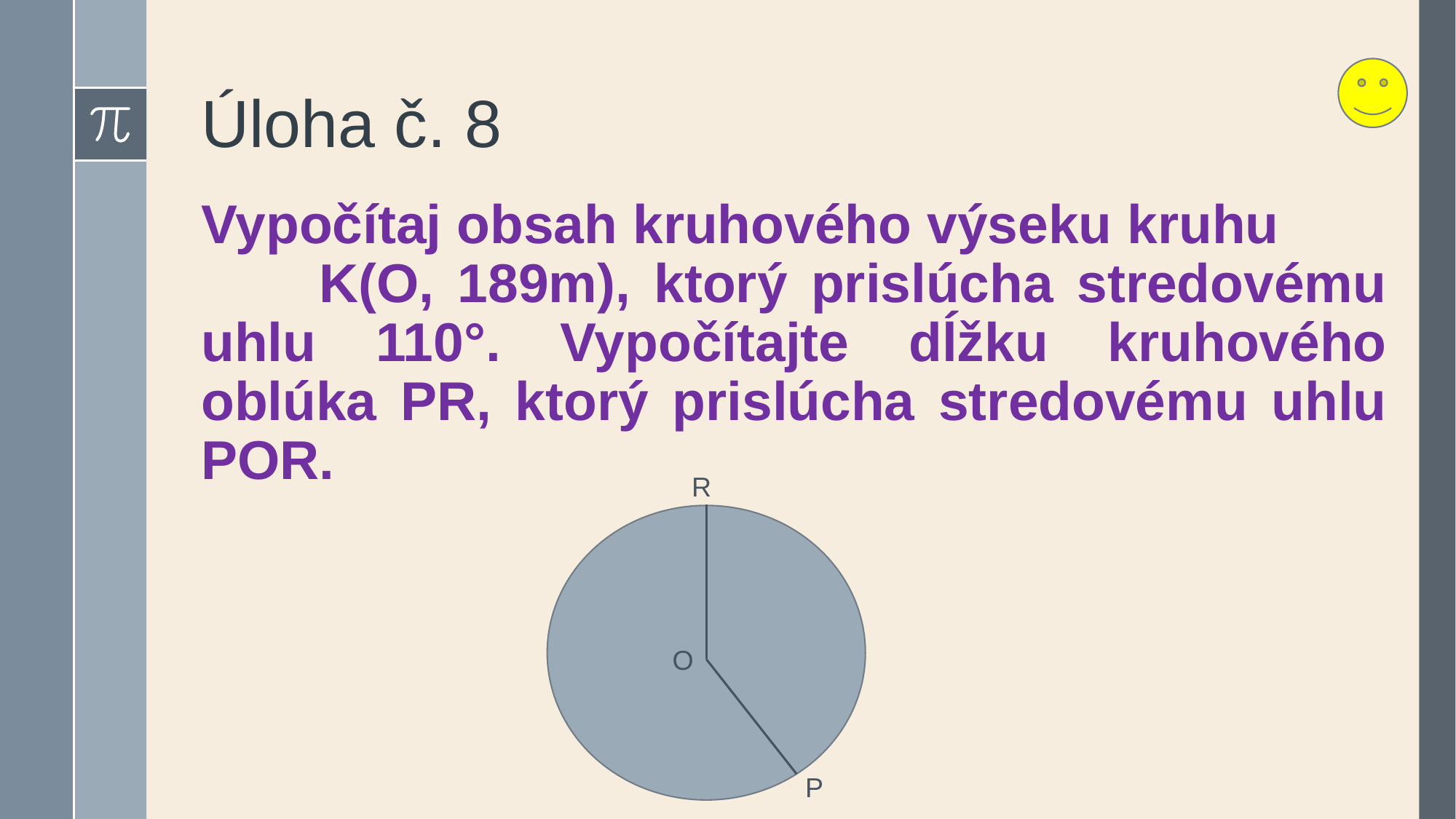

# Úloha č. 8

Vypočítaj obsah kruhového výseku kruhu             K(O, 189m), ktorý prislúcha stredovému uhlu 110°. Vypočítajte dĺžku kruhového oblúka PR, ktorý prislúcha stredovému uhlu POR.

R

O
P